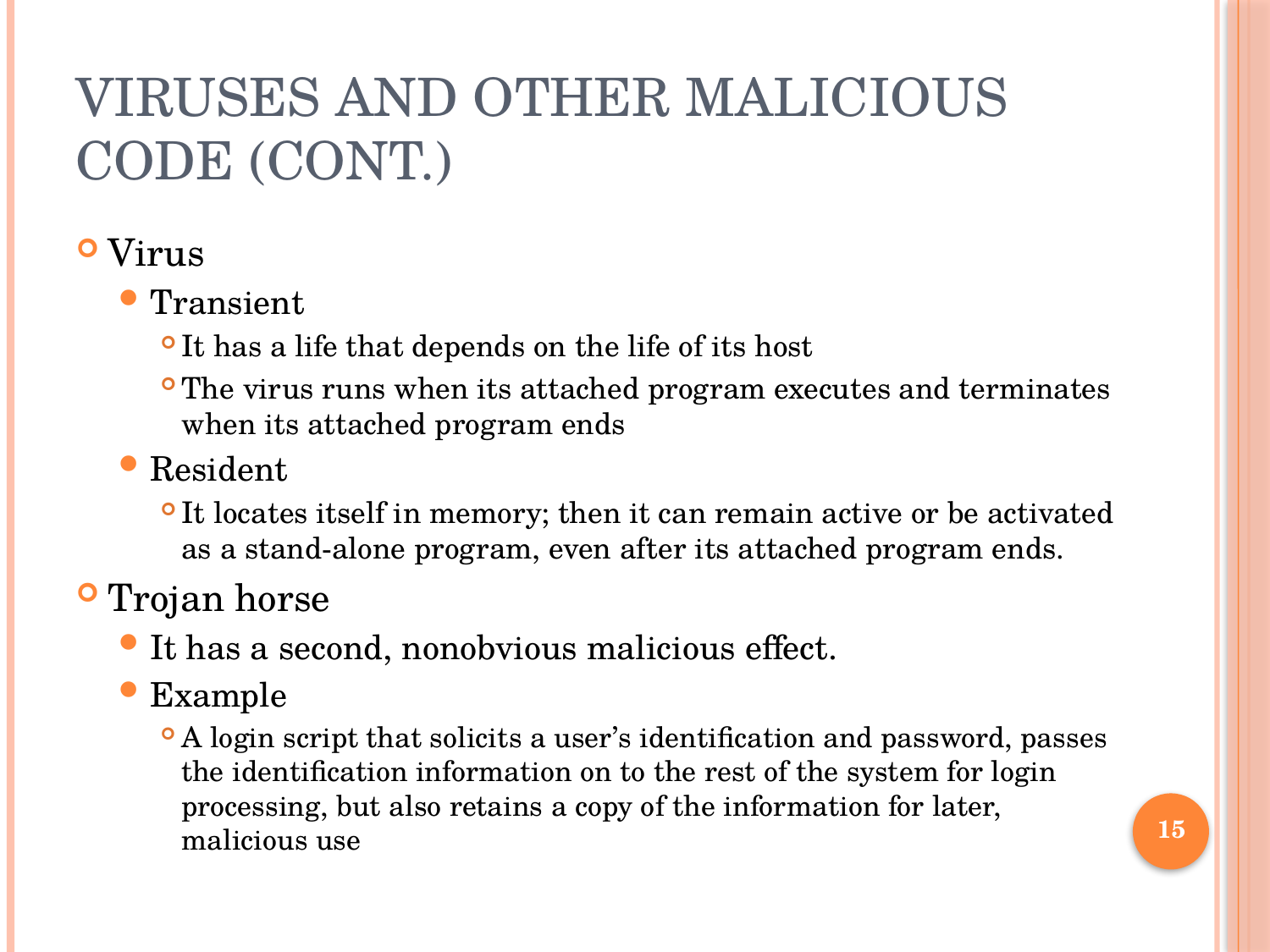

# Viruses and Other Malicious Code (cont.)
Virus
Transient
It has a life that depends on the life of its host
The virus runs when its attached program executes and terminates when its attached program ends
Resident
It locates itself in memory; then it can remain active or be activated as a stand-alone program, even after its attached program ends.
Trojan horse
It has a second, nonobvious malicious effect.
Example
A login script that solicits a user’s identification and password, passes the identification information on to the rest of the system for login processing, but also retains a copy of the information for later, malicious use
15